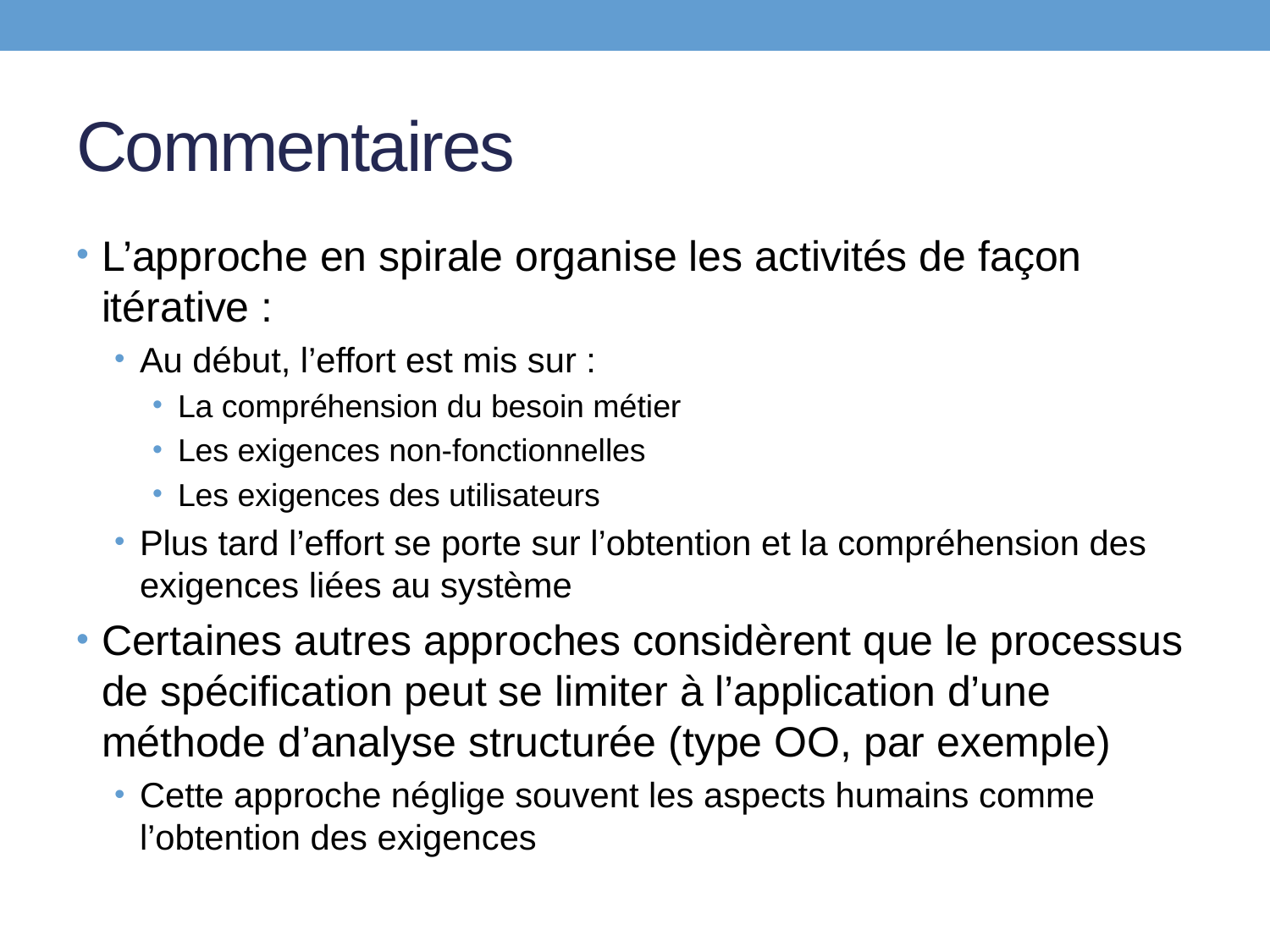

# Commentaires
L’approche en spirale organise les activités de façon itérative :
Au début, l’effort est mis sur :
La compréhension du besoin métier
Les exigences non-fonctionnelles
Les exigences des utilisateurs
Plus tard l’effort se porte sur l’obtention et la compréhension des exigences liées au système
Certaines autres approches considèrent que le processus de spécification peut se limiter à l’application d’une méthode d’analyse structurée (type OO, par exemple)
Cette approche néglige souvent les aspects humains comme l’obtention des exigences